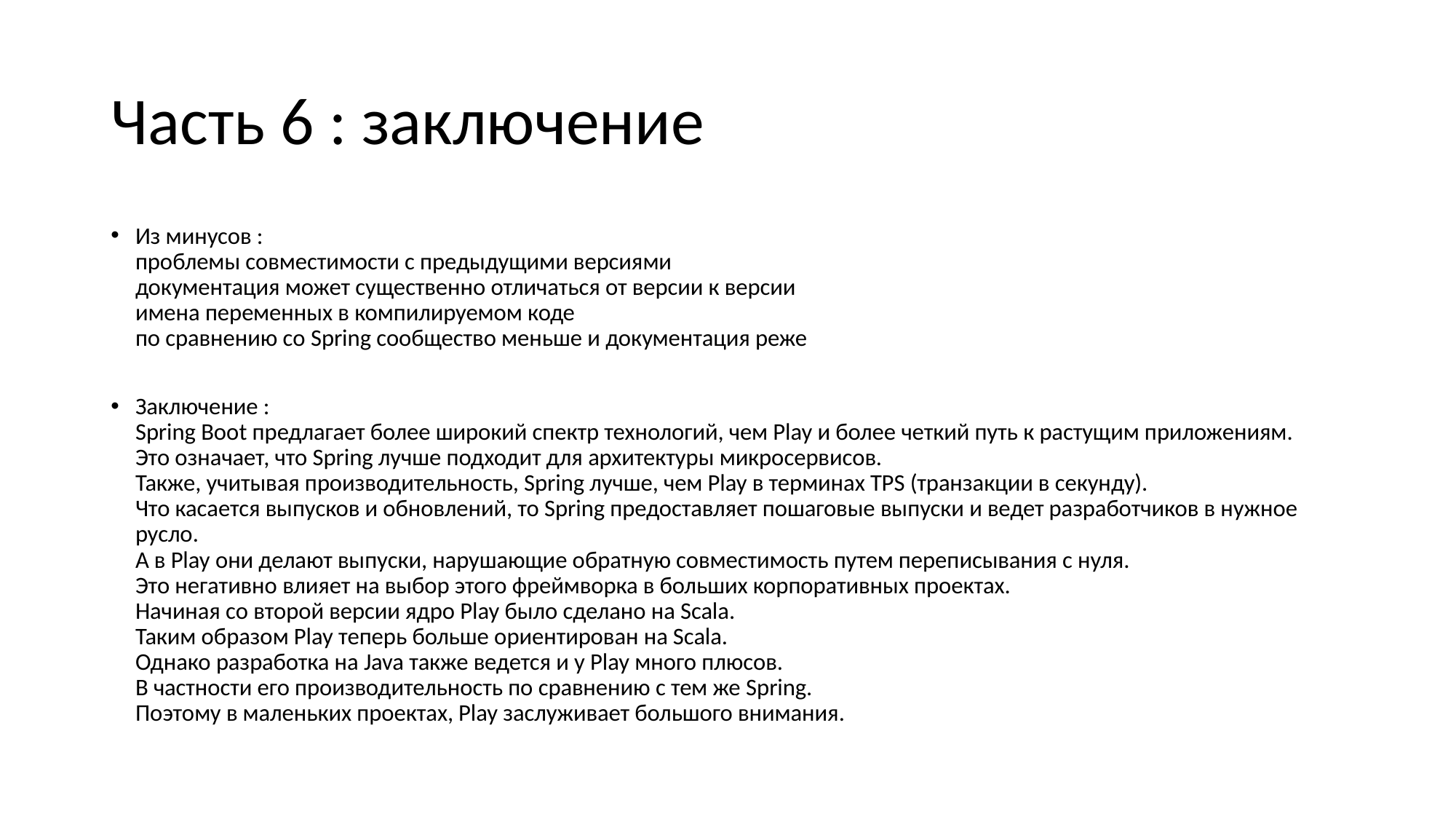

# Часть 6 : заключение
Из минусов :
проблемы совместимости с предыдущими версиями
документация может существенно отличаться от версии к версии
имена переменных в компилируемом коде
по сравнению со Spring сообщество меньше и документация реже

Заключение :
Spring Boot предлагает более широкий спектр технологий, чем Play и более четкий путь к растущим приложениям.
Это означает, что Spring лучше подходит для архитектуры микросервисов.
Также, учитывая производительность, Spring лучше, чем Play в терминах TPS (транзакции в секунду).
Что касается выпусков и обновлений, то Spring предоставляет пошаговые выпуски и ведет разработчиков в нужное русло.
А в Play они делают выпуски, нарушающие обратную совместимость путем переписывания с нуля.
Это негативно влияет на выбор этого фреймворка в больших корпоративных проектах.
Начиная со второй версии ядро Play было сделано на Scala.
Таким образом Play теперь больше ориентирован на Scala.
Однако разработка на Java также ведется и у Play много плюсов.
В частности его производительность по сравнению с тем же Spring.
Поэтому в маленьких проектах, Play заслуживает большого внимания.